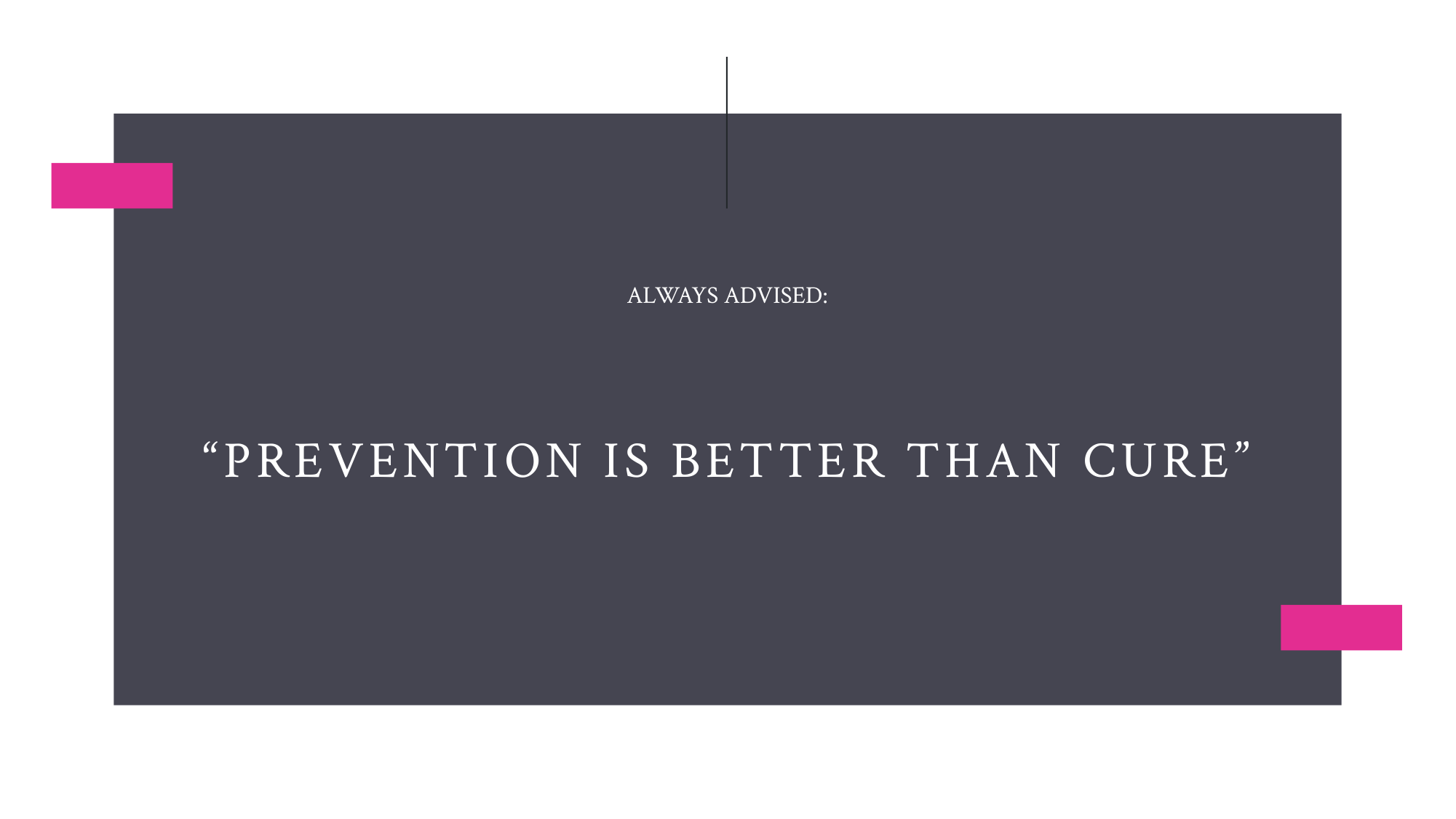

Always advised:
# “PREVENTION IS BETTER THAN CURE”